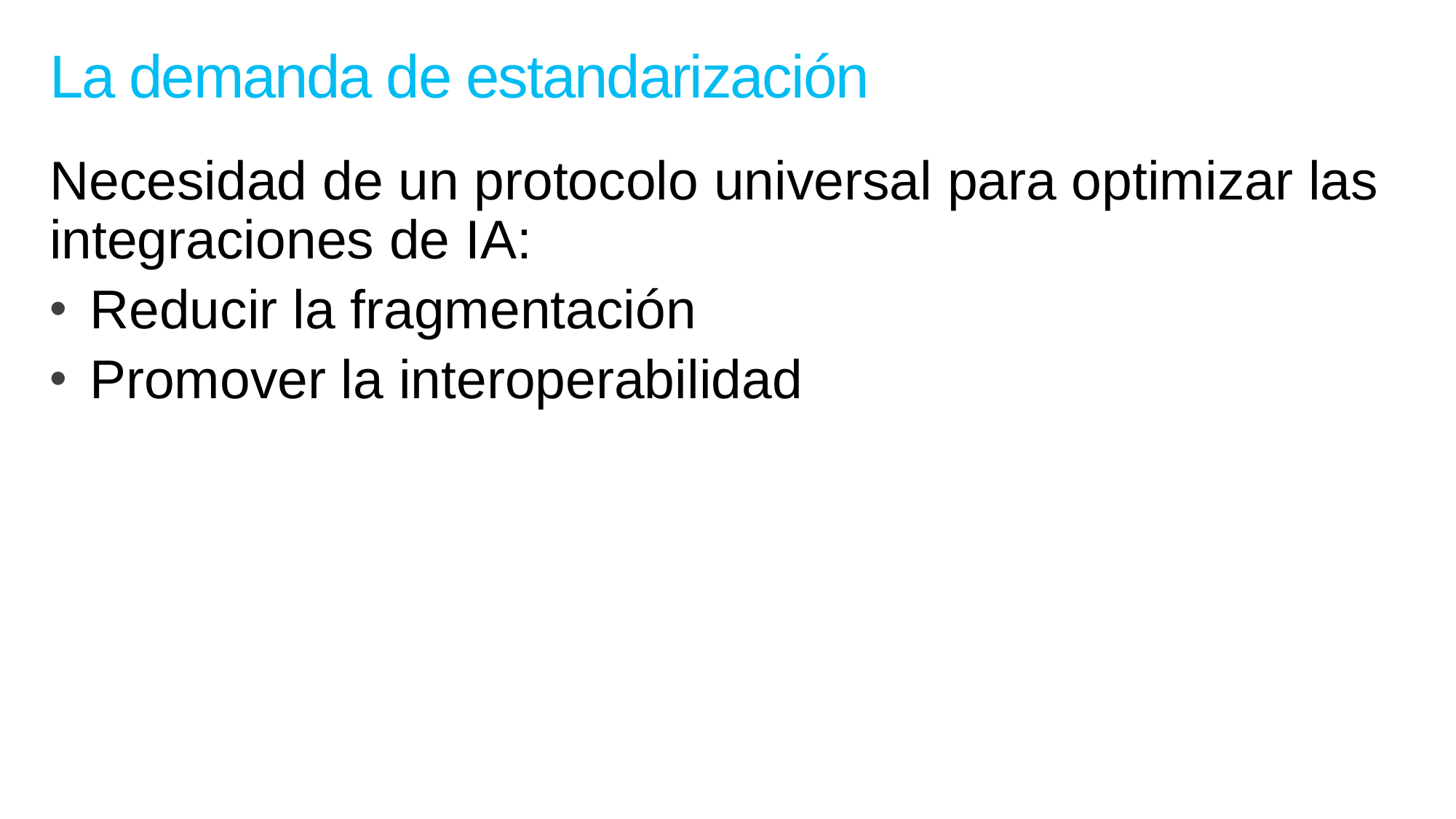

# La demanda de estandarización
Necesidad de un protocolo universal para optimizar las integraciones de IA:
Reducir la fragmentación
Promover la interoperabilidad